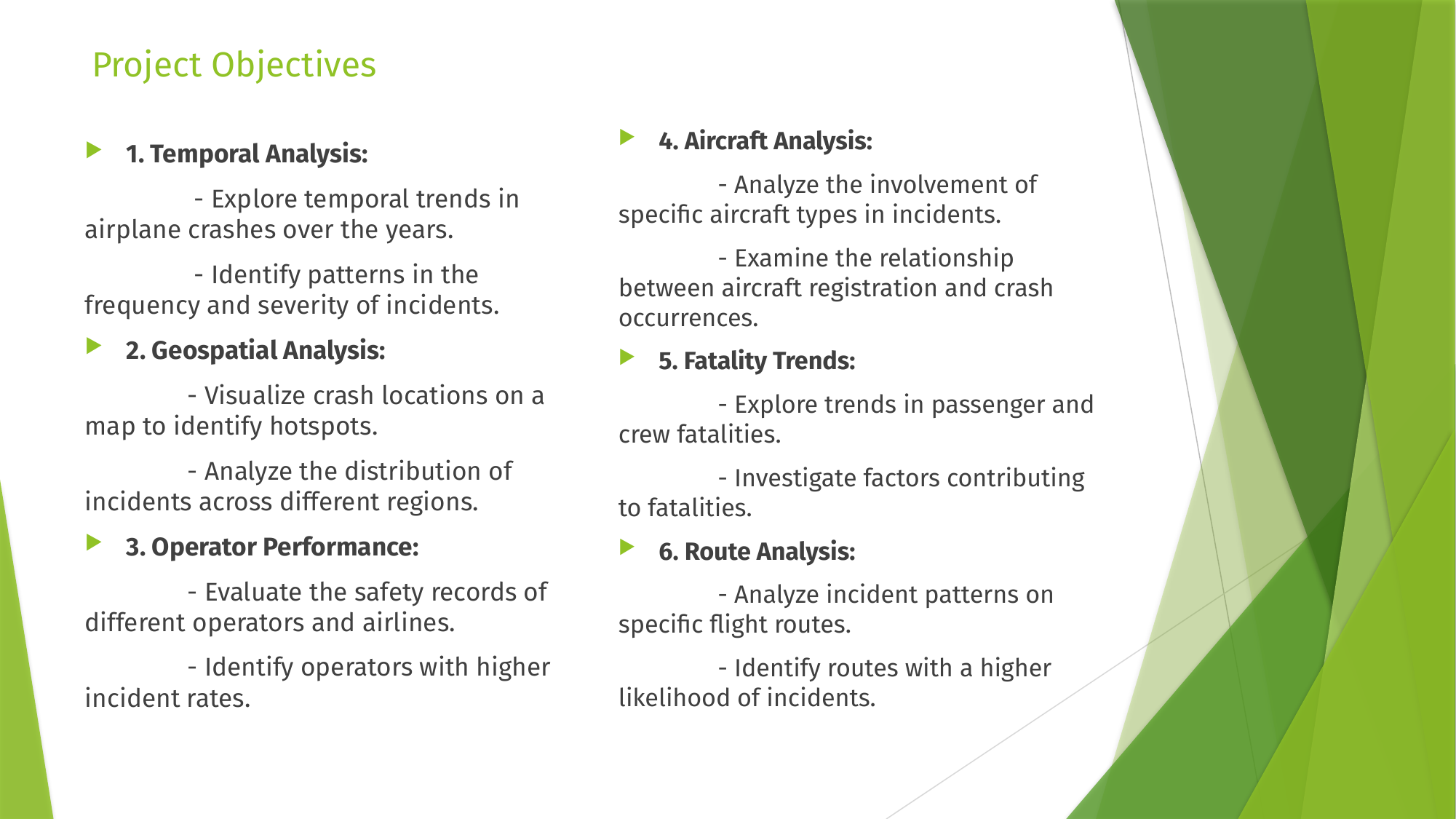

# Project Objectives
4. Aircraft Analysis:
	- Analyze the involvement of specific aircraft types in incidents.
	- Examine the relationship between aircraft registration and crash occurrences.
5. Fatality Trends:
	- Explore trends in passenger and crew fatalities.
	- Investigate factors contributing to fatalities.
6. Route Analysis:
	- Analyze incident patterns on specific flight routes.
	- Identify routes with a higher likelihood of incidents.
1. Temporal Analysis:
	 - Explore temporal trends in airplane crashes over the years.
	 - Identify patterns in the frequency and severity of incidents.
2. Geospatial Analysis:
	- Visualize crash locations on a map to identify hotspots.
	- Analyze the distribution of incidents across different regions.
3. Operator Performance:
	- Evaluate the safety records of different operators and airlines.
	- Identify operators with higher incident rates.